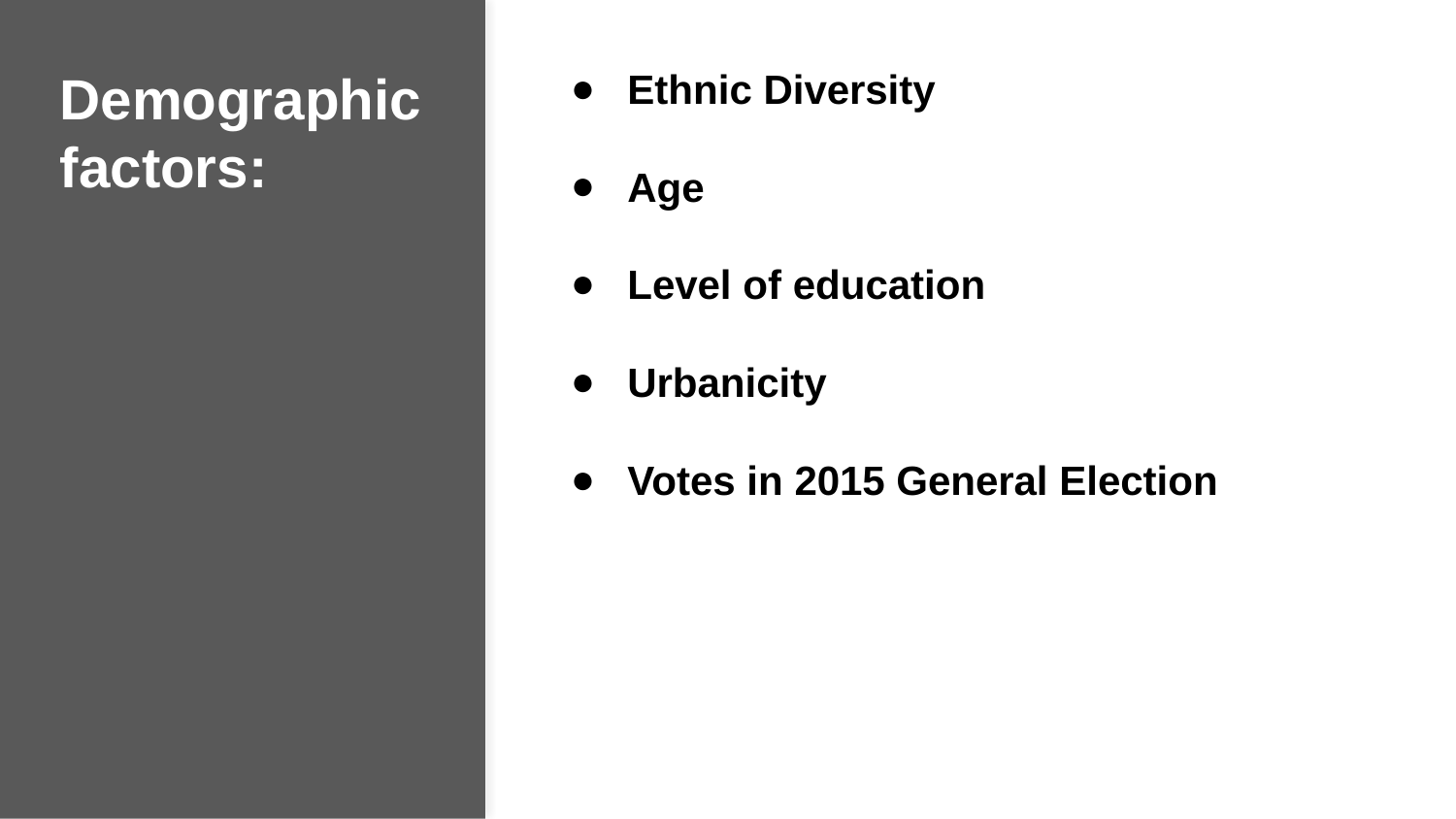

# Demographic factors:

Ethnic Diversity

Age

Level of education

Urbanicity

Votes in 2015 General Election